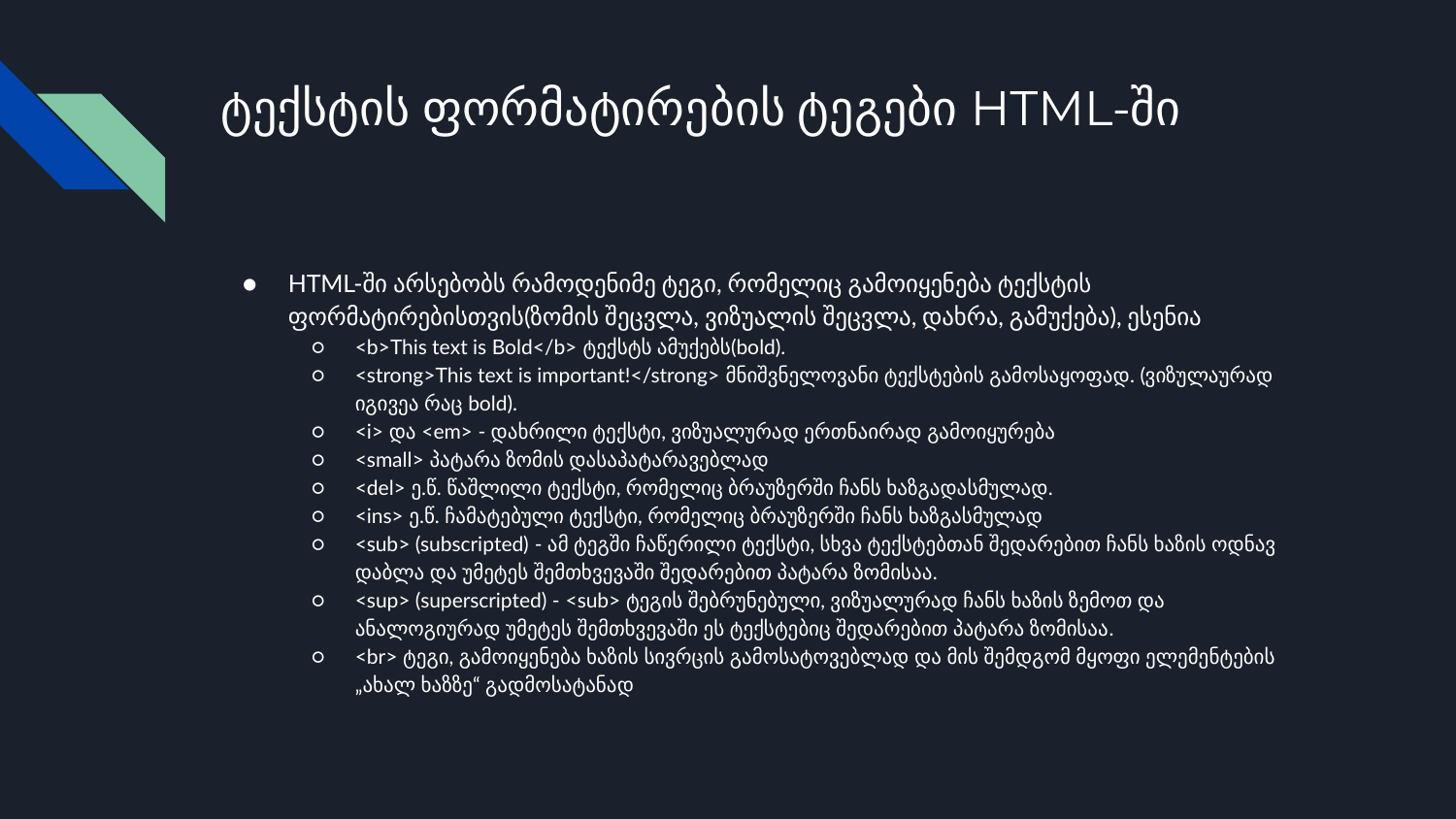

# ტექსტის ფორმატირების ტეგები HTML-ში
HTML-ში არსებობს რამოდენიმე ტეგი, რომელიც გამოიყენება ტექსტის ფორმატირებისთვის(ზომის შეცვლა, ვიზუალის შეცვლა, დახრა, გამუქება), ესენია
<b>This text is Bold</b> ტექსტს ამუქებს(bold).
<strong>This text is important!</strong> მნიშვნელოვანი ტექსტების გამოსაყოფად. (ვიზულაურად იგივეა რაც bold).
<i> და <em> - დახრილი ტექსტი, ვიზუალურად ერთნაირად გამოიყურება
<small> პატარა ზომის დასაპატარავებლად
<del> ე.წ. წაშლილი ტექსტი, რომელიც ბრაუზერში ჩანს ხაზგადასმულად.
<ins> ე.წ. ჩამატებული ტექსტი, რომელიც ბრაუზერში ჩანს ხაზგასმულად
<sub> (subscripted) - ამ ტეგში ჩაწერილი ტექსტი, სხვა ტექსტებთან შედარებით ჩანს ხაზის ოდნავ დაბლა და უმეტეს შემთხვევაში შედარებით პატარა ზომისაა.
<sup> (superscripted) - <sub> ტეგის შებრუნებული, ვიზუალურად ჩანს ხაზის ზემოთ და ანალოგიურად უმეტეს შემთხვევაში ეს ტექსტებიც შედარებით პატარა ზომისაა.
<br> ტეგი, გამოიყენება ხაზის სივრცის გამოსატოვებლად და მის შემდგომ მყოფი ელემენტების „ახალ ხაზზე“ გადმოსატანად